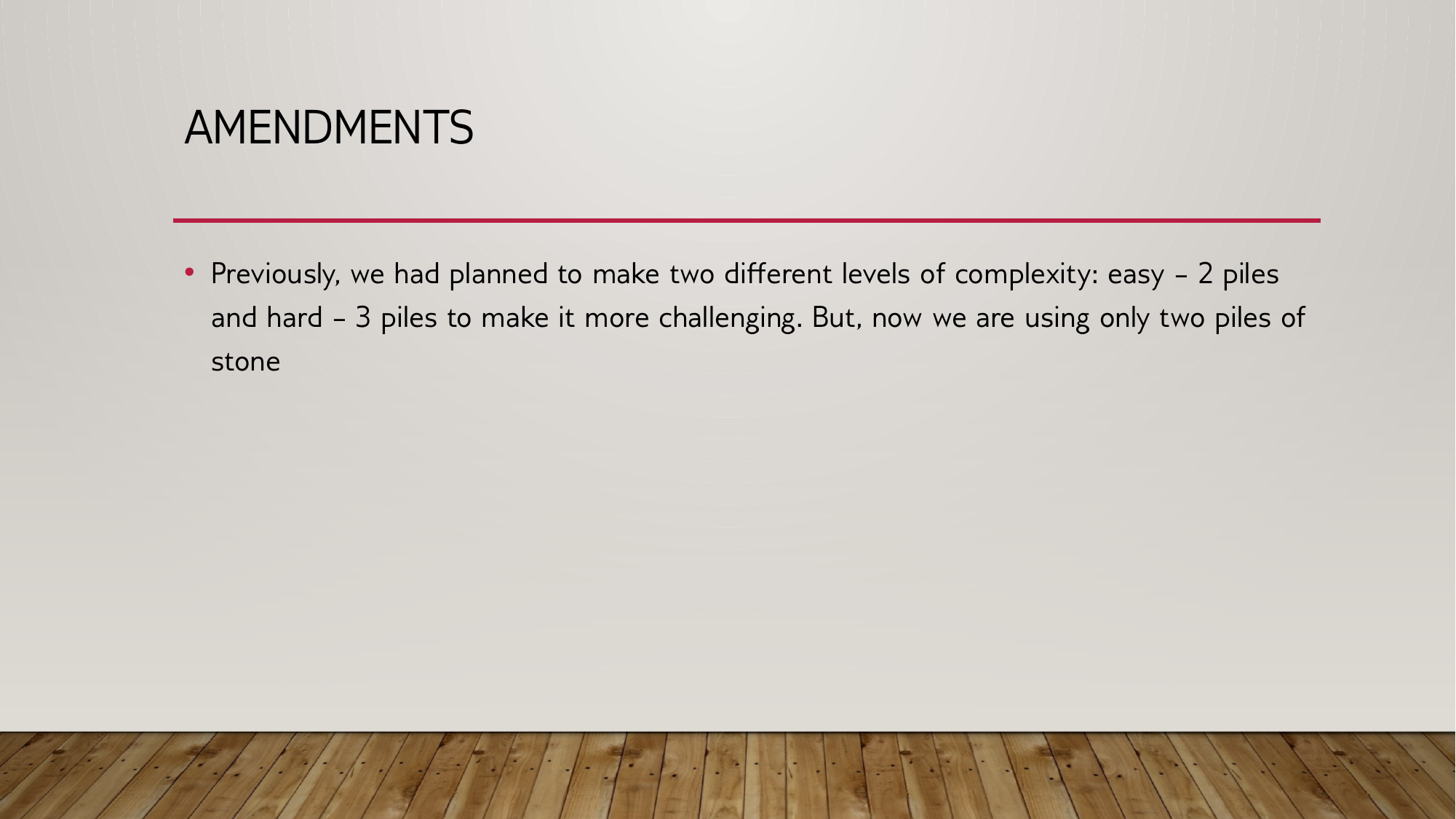

# AMENDMENTS
Previously, we had planned to make two different levels of complexity: easy – 2 piles and hard – 3 piles to make it more challenging. But, now we are using only two piles of stone